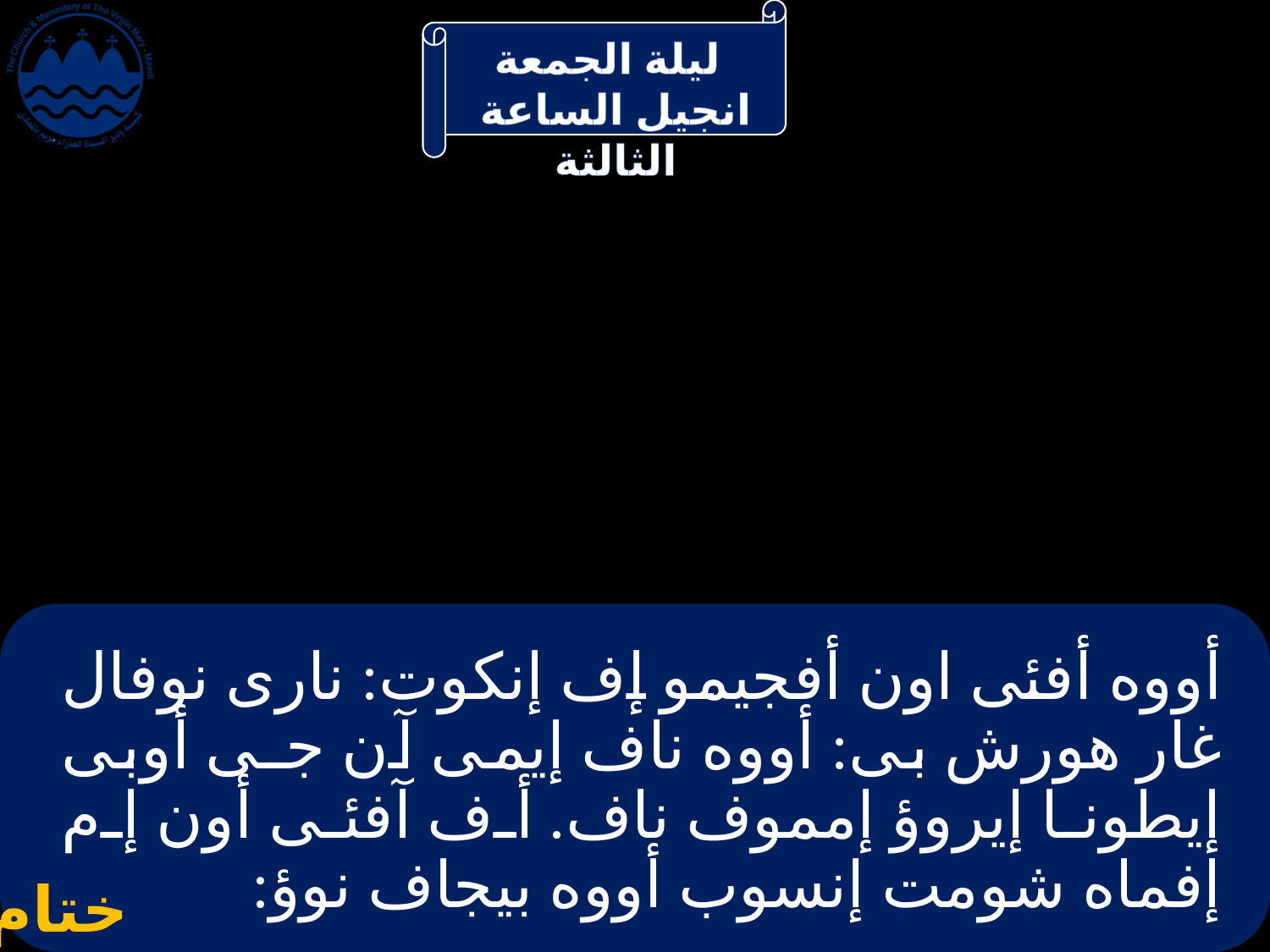

# أووه أفئى اون أفجيمو إف إنكوت: نارى نوفال غار هورش بى: أووه ناف إيمى آن جـى أوبى إيطونا إيروؤ إمموف ناف. أف آفئى أون إم إفماه شومت إنسوب أووه بيجاف نوؤ:
ختام